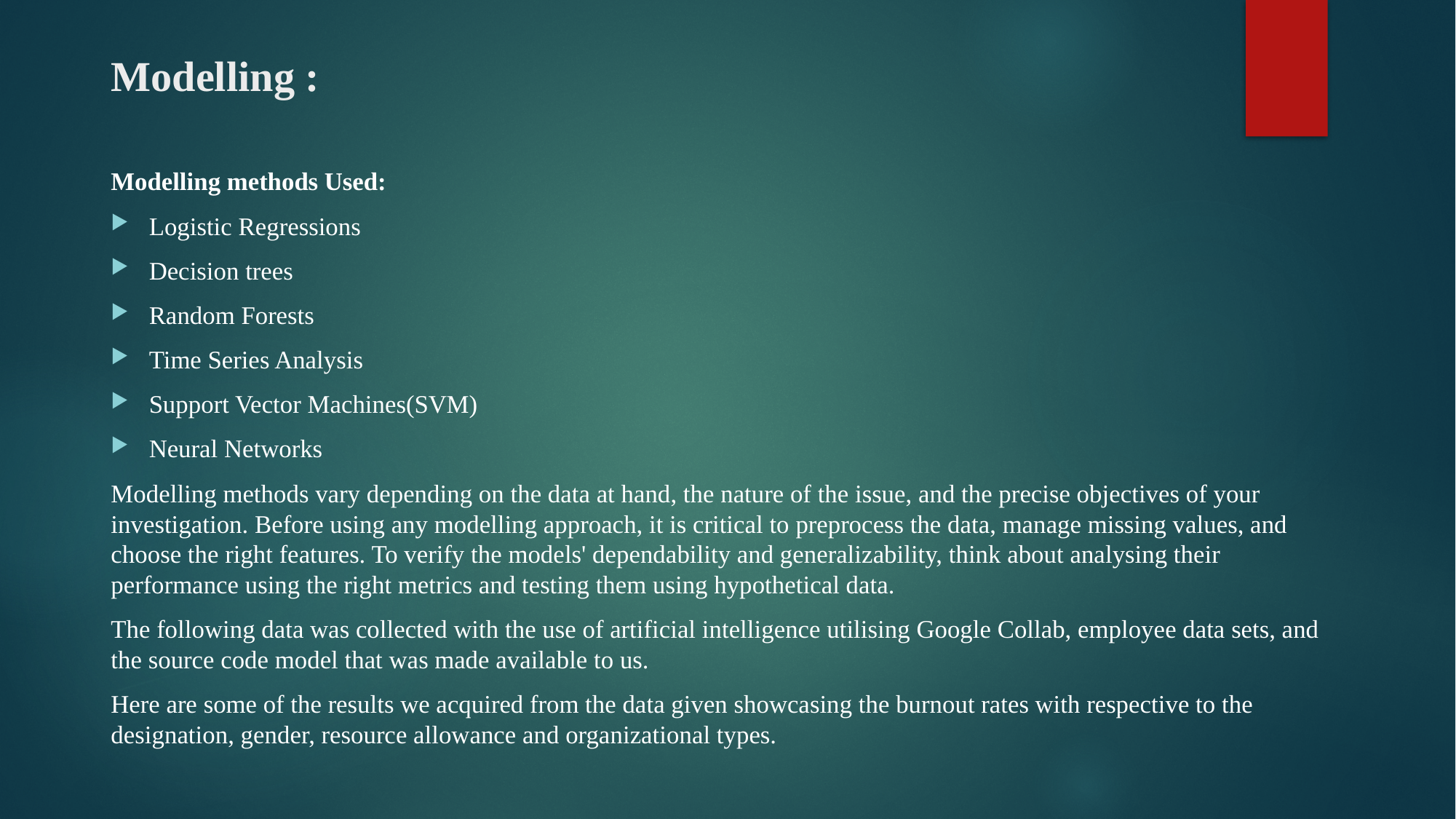

# Modelling :
Modelling methods Used:
Logistic Regressions
Decision trees
Random Forests
Time Series Analysis
Support Vector Machines(SVM)
Neural Networks
Modelling methods vary depending on the data at hand, the nature of the issue, and the precise objectives of your investigation. Before using any modelling approach, it is critical to preprocess the data, manage missing values, and choose the right features. To verify the models' dependability and generalizability, think about analysing their performance using the right metrics and testing them using hypothetical data.
The following data was collected with the use of artificial intelligence utilising Google Collab, employee data sets, and the source code model that was made available to us.
Here are some of the results we acquired from the data given showcasing the burnout rates with respective to the designation, gender, resource allowance and organizational types.